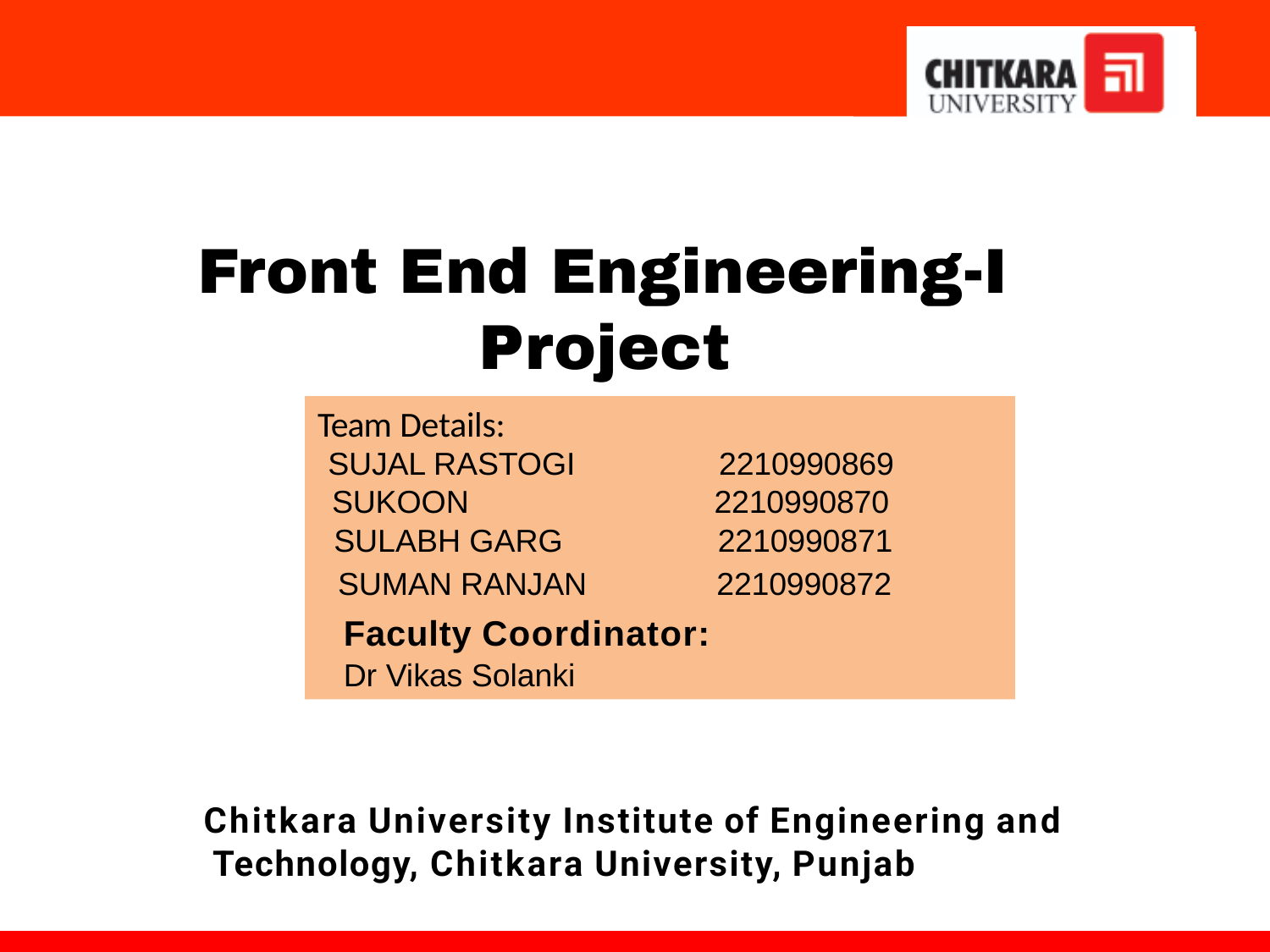

# Front End Engineering-I  Project

Team Details:
| SUJAL RASTOGI | 2210990869 |
| --- | --- |
| SUKOON | 2210990870 |
| SULABH GARG | 2210990871 |
| SUMAN RANJAN | 2210990872 |
Faculty Coordinator:
Dr Vikas Solanki

Chitkara University Institute of Engineering and  Technology, Chitkara University, Punjab
: